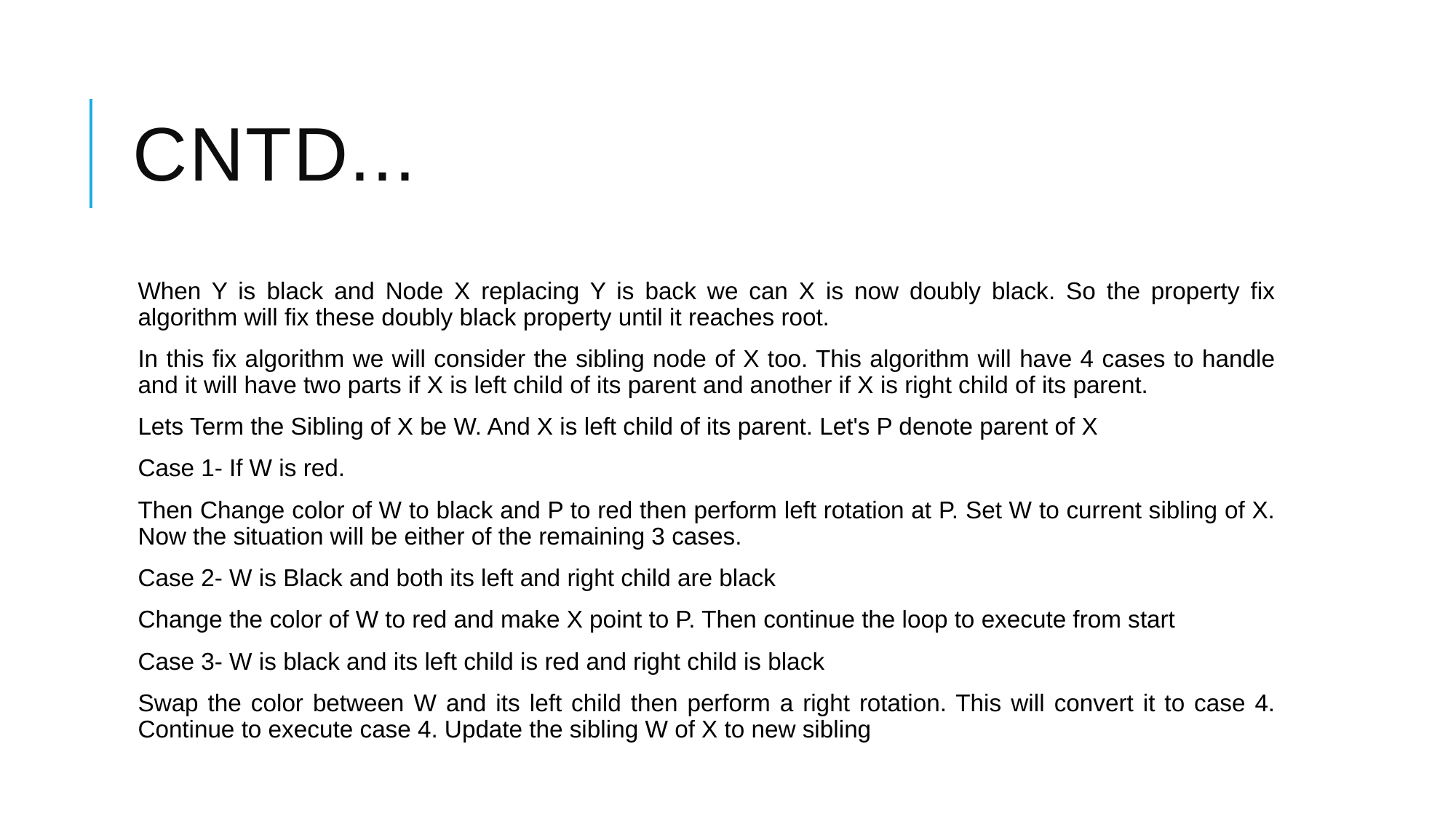

# CNTD...
When Y is black and Node X replacing Y is back we can X is now doubly black. So the property fix algorithm will fix these doubly black property until it reaches root.
In this fix algorithm we will consider the sibling node of X too. This algorithm will have 4 cases to handle and it will have two parts if X is left child of its parent and another if X is right child of its parent.
Lets Term the Sibling of X be W. And X is left child of its parent. Let's P denote parent of X
Case 1- If W is red.
Then Change color of W to black and P to red then perform left rotation at P. Set W to current sibling of X. Now the situation will be either of the remaining 3 cases.
Case 2- W is Black and both its left and right child are black
Change the color of W to red and make X point to P. Then continue the loop to execute from start
Case 3- W is black and its left child is red and right child is black
Swap the color between W and its left child then perform a right rotation. This will convert it to case 4. Continue to execute case 4. Update the sibling W of X to new sibling